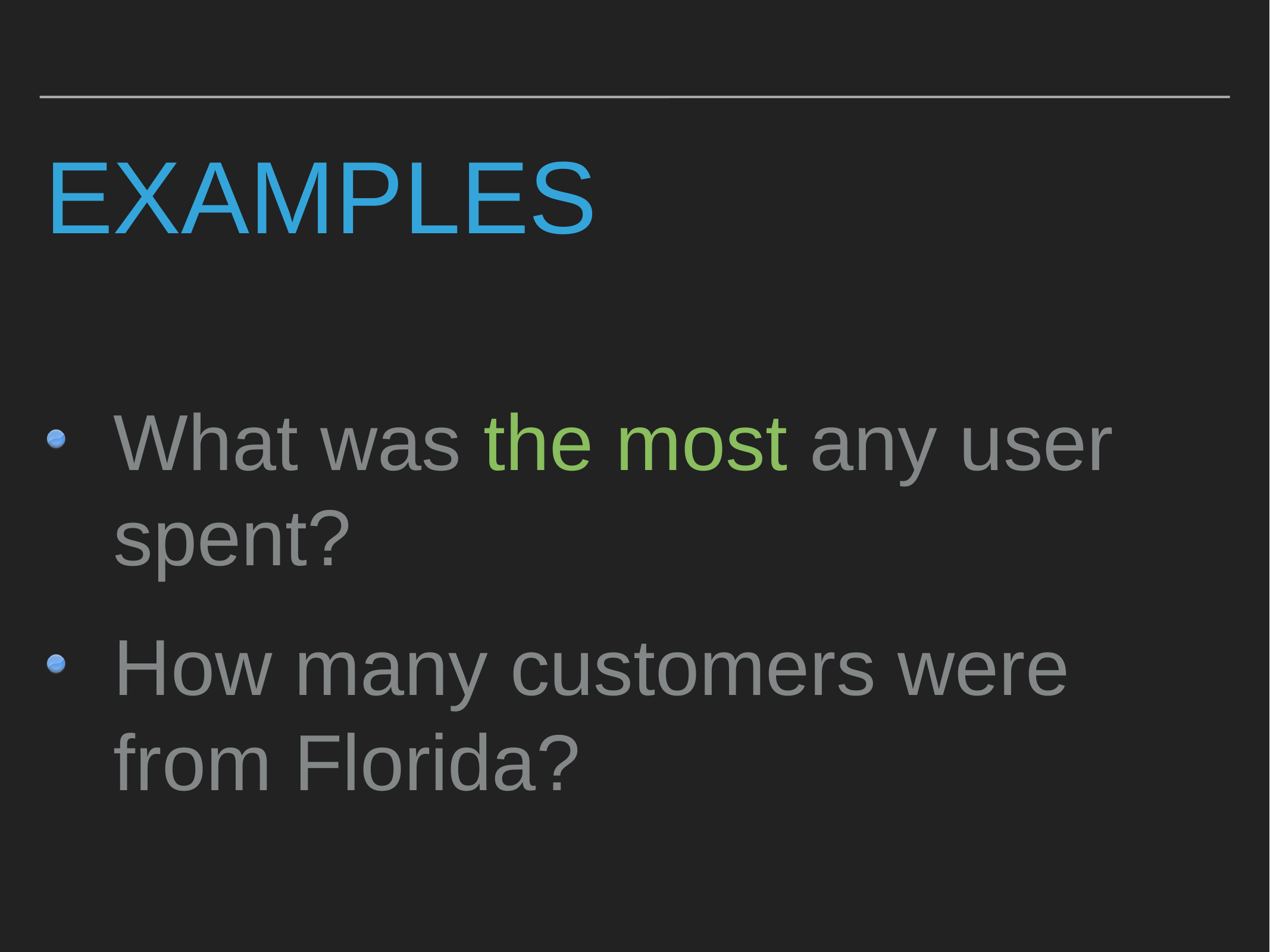

# Examples
What was the most any user spent?
How many customers were from Florida?